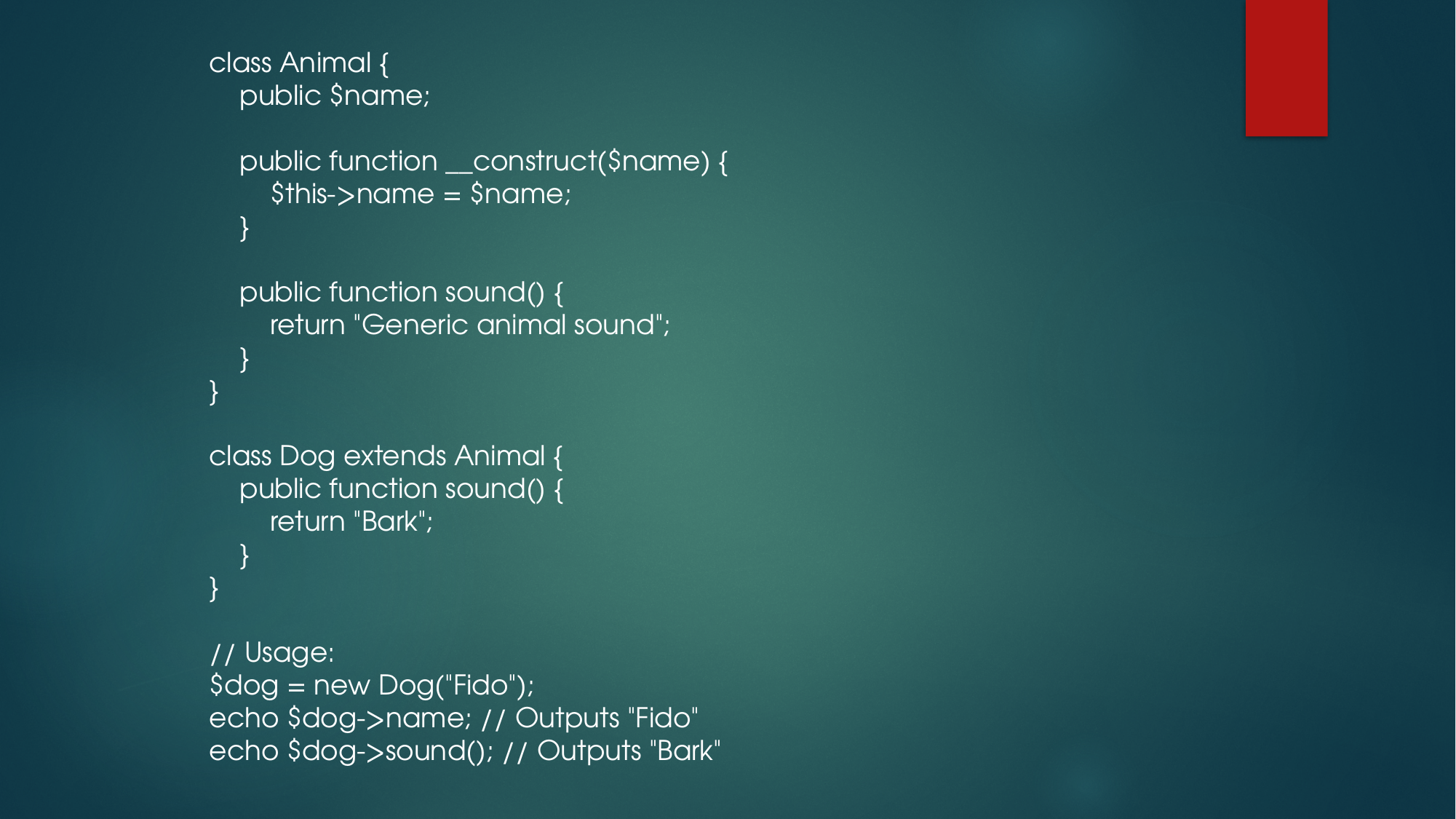

class Animal {
    public $name;

    public function __construct($name) {
        $this->name = $name;
    }

    public function sound() {
        return "Generic animal sound";
    }
}

class Dog extends Animal {
    public function sound() {
        return "Bark";
    }
}

// Usage:
$dog = new Dog("Fido");
echo $dog->name; // Outputs "Fido"
echo $dog->sound(); // Outputs "Bark"